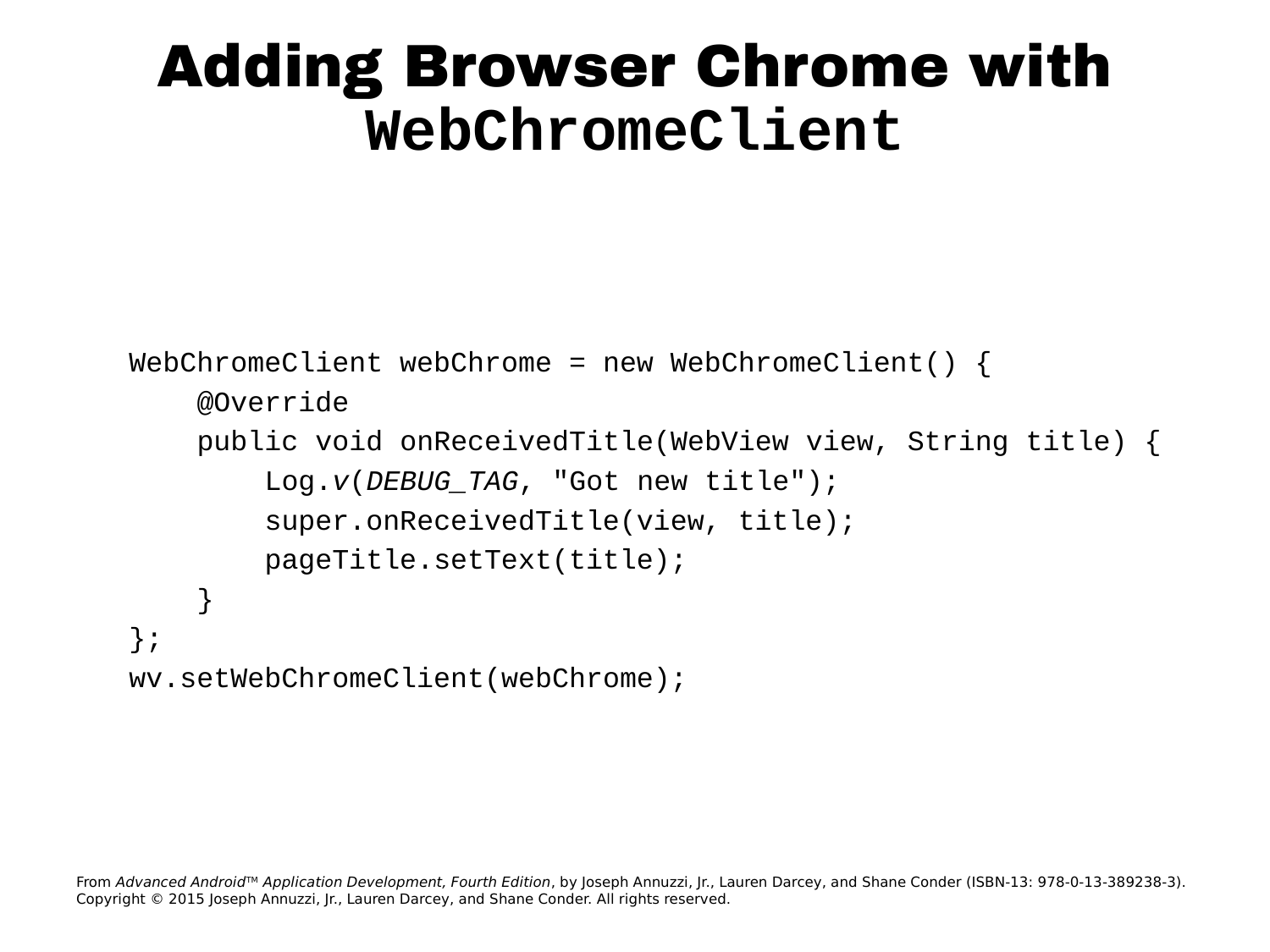

# Adding Browser Chrome with WebChromeClient

WebChromeClient webChrome = new WebChromeClient() {
    @Override
    public void onReceivedTitle(WebView view, String title) {
        Log.v(DEBUG_TAG, "Got new title");
        super.onReceivedTitle(view, title);
        pageTitle.setText(title);
    }
};
wv.setWebChromeClient(webChrome);

From Advanced AndroidTM Application Development, Fourth Edition, by Joseph Annuzzi, Jr., Lauren Darcey, and Shane Conder (ISBN-13: 978-0-13-389238-3). Copyright © 2015 Joseph Annuzzi, Jr., Lauren Darcey, and Shane Conder. All rights reserved.